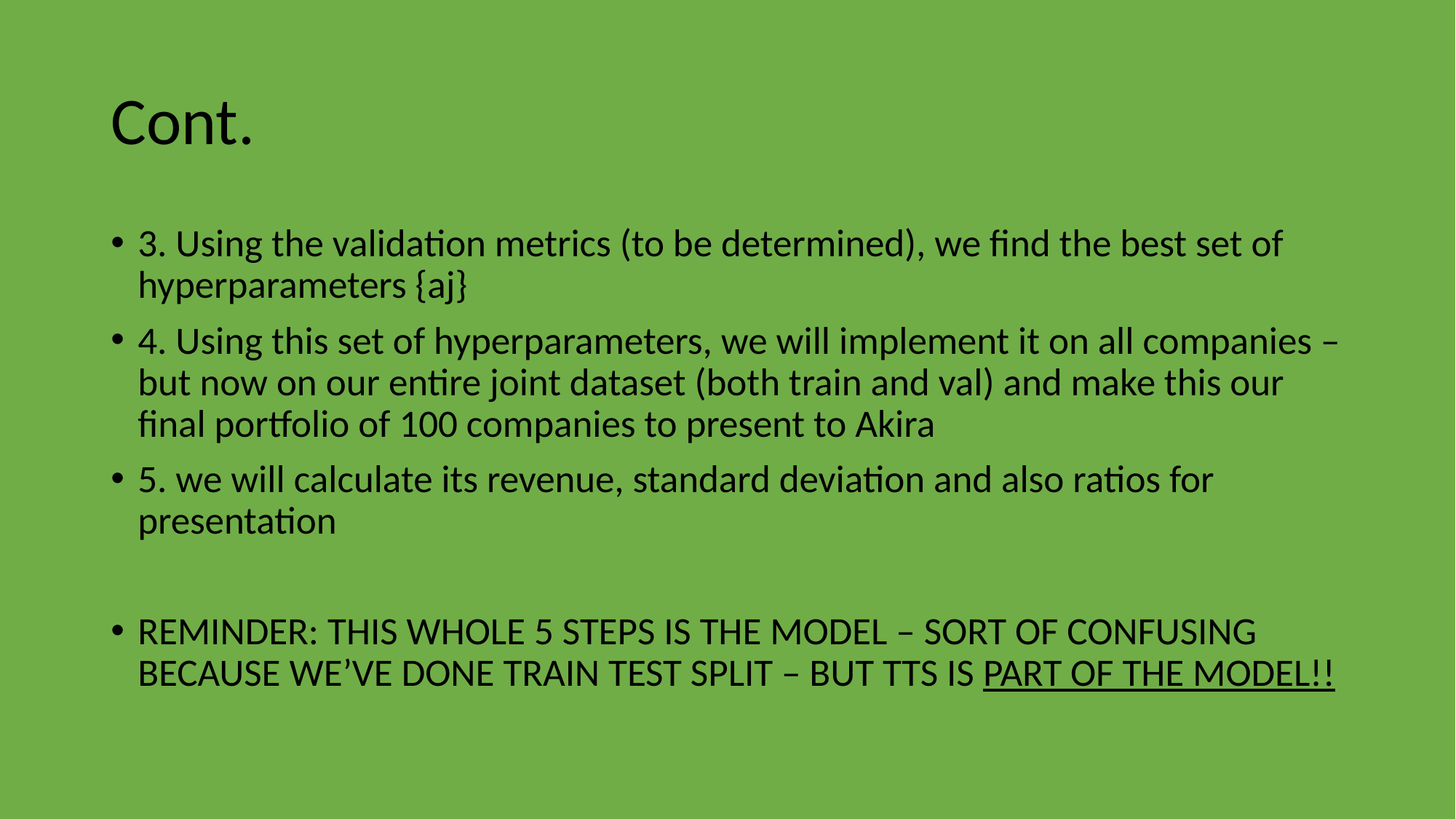

# Cont.
3. Using the validation metrics (to be determined), we find the best set of hyperparameters {aj}
4. Using this set of hyperparameters, we will implement it on all companies – but now on our entire joint dataset (both train and val) and make this our final portfolio of 100 companies to present to Akira
5. we will calculate its revenue, standard deviation and also ratios for presentation

REMINDER: THIS WHOLE 5 STEPS IS THE MODEL – SORT OF CONFUSING BECAUSE WE’VE DONE TRAIN TEST SPLIT – BUT TTS IS PART OF THE MODEL!!